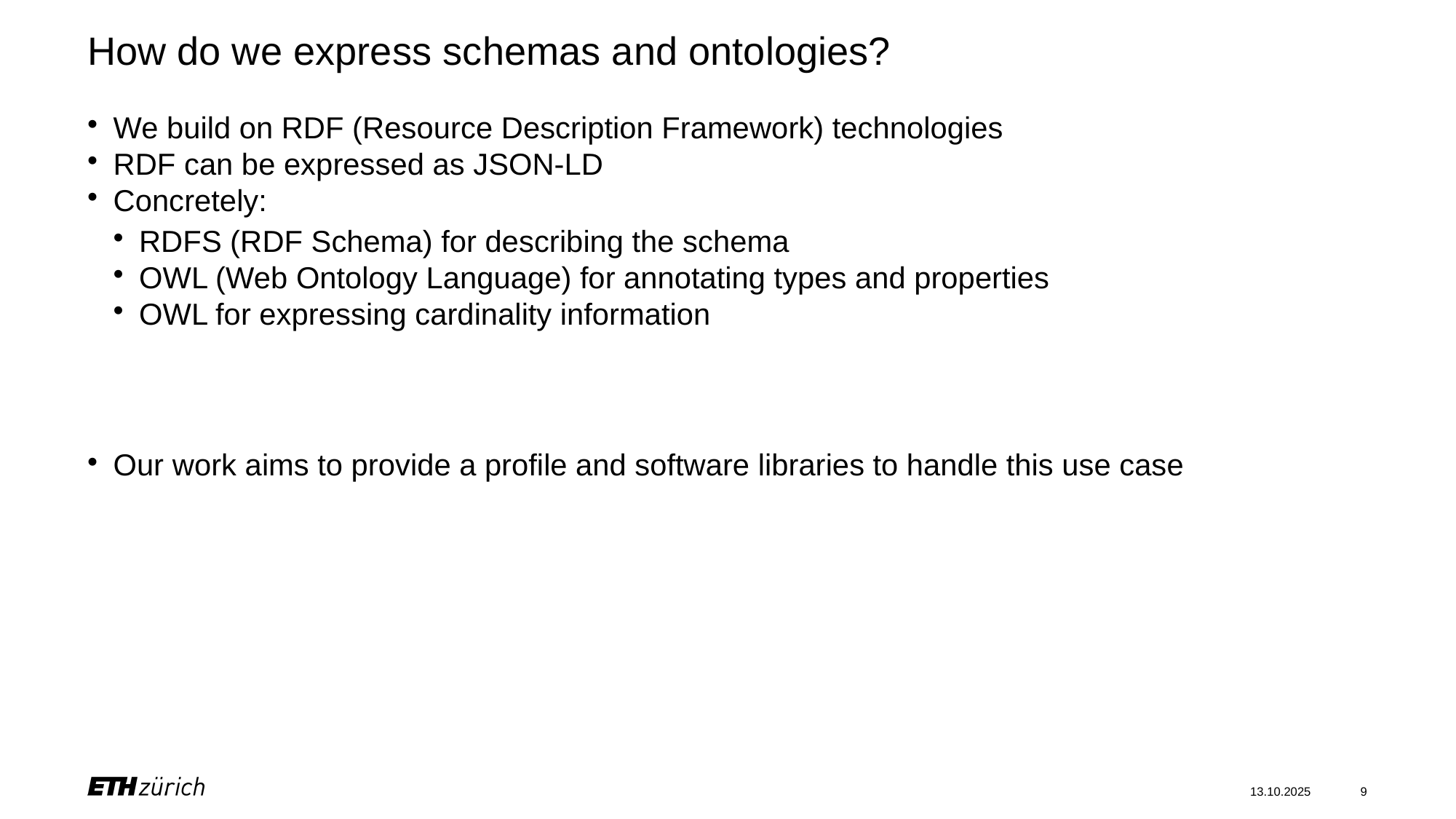

# How do we express schemas and ontologies?
We build on RDF (Resource Description Framework) technologies
RDF can be expressed as JSON-LD
Concretely:
RDFS (RDF Schema) for describing the schema
OWL (Web Ontology Language) for annotating types and properties
OWL for expressing cardinality information

Our work aims to provide a profile and software libraries to handle this use case

13.10.2025
9